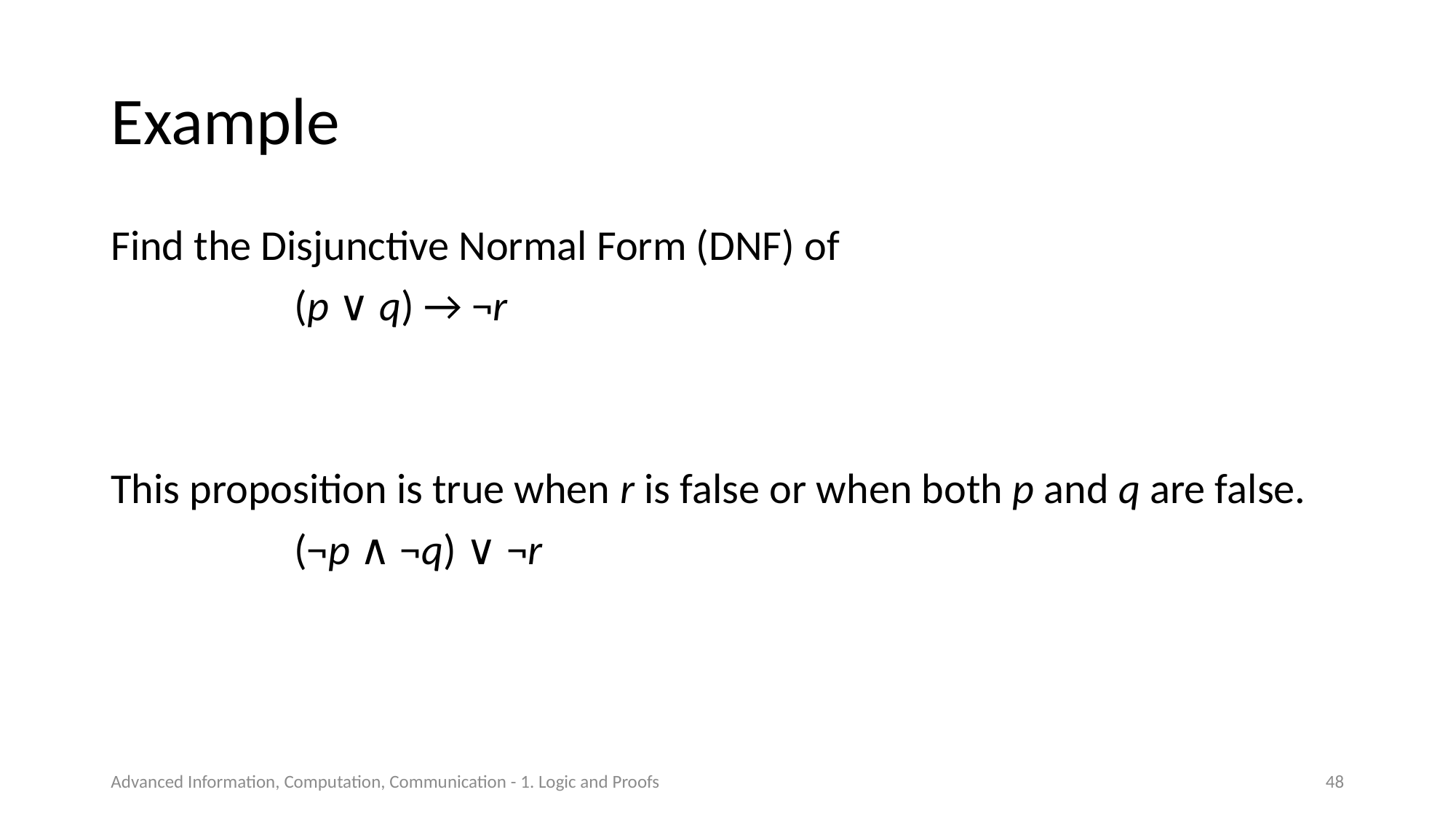

# Example
Find the Disjunctive Normal Form (DNF) of
                   (p ∨ q) → ¬r

This proposition is true when r is false or when both p and q are false.
                   (¬p ∧ ¬q) ∨ ¬r
Advanced Information, Computation, Communication - 1. Logic and Proofs
48